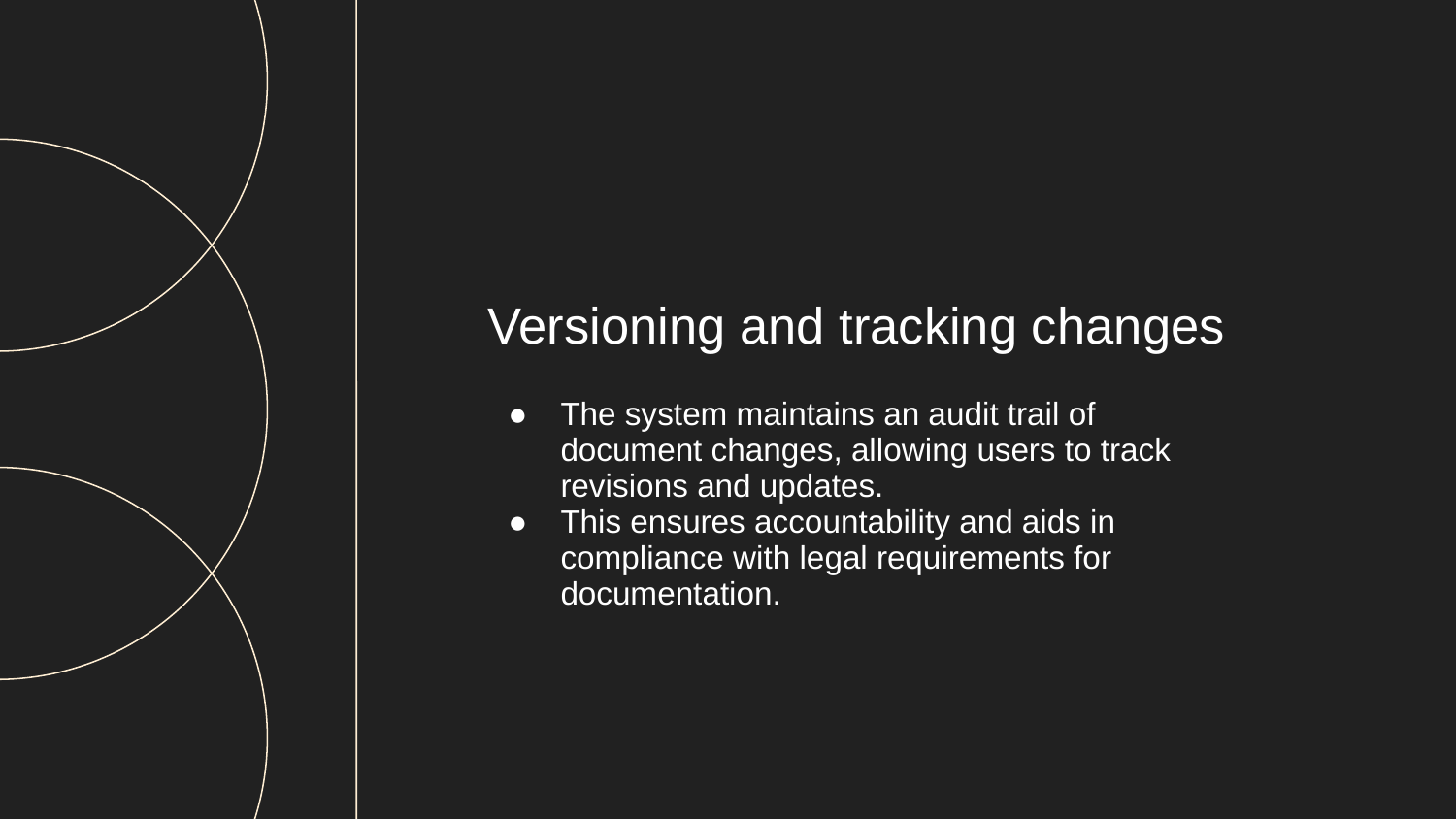

Versioning and tracking changes
The system maintains an audit trail of document changes, allowing users to track revisions and updates.
This ensures accountability and aids in compliance with legal requirements for documentation.